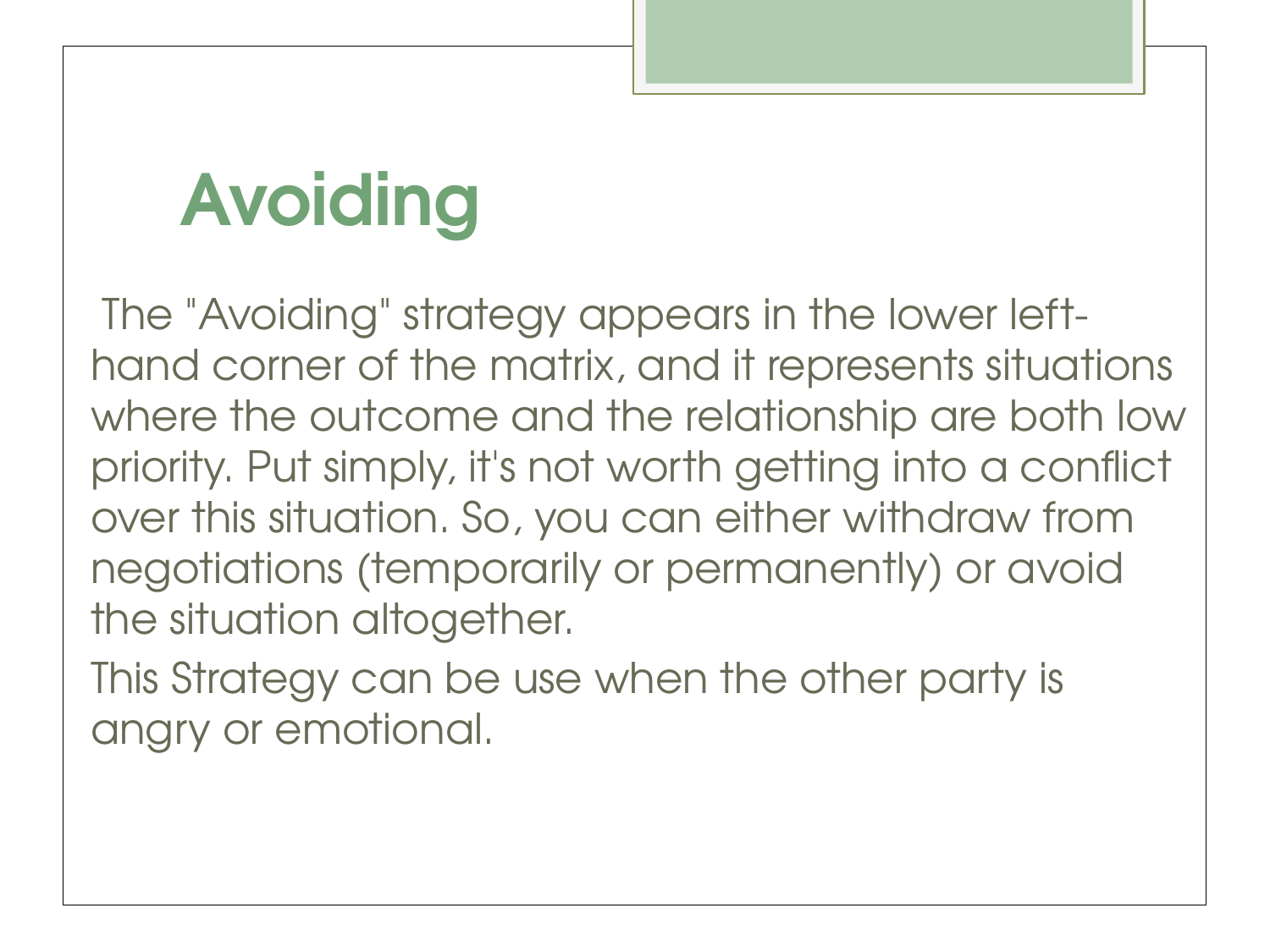

# Avoiding

 The "Avoiding" strategy appears in the lower left-hand corner of the matrix, and it represents situations where the outcome and the relationship are both low priority. Put simply, it's not worth getting into a conflict over this situation. So, you can either withdraw from negotiations (temporarily or permanently) or avoid the situation altogether.
This Strategy can be use when the other party is angry or emotional.